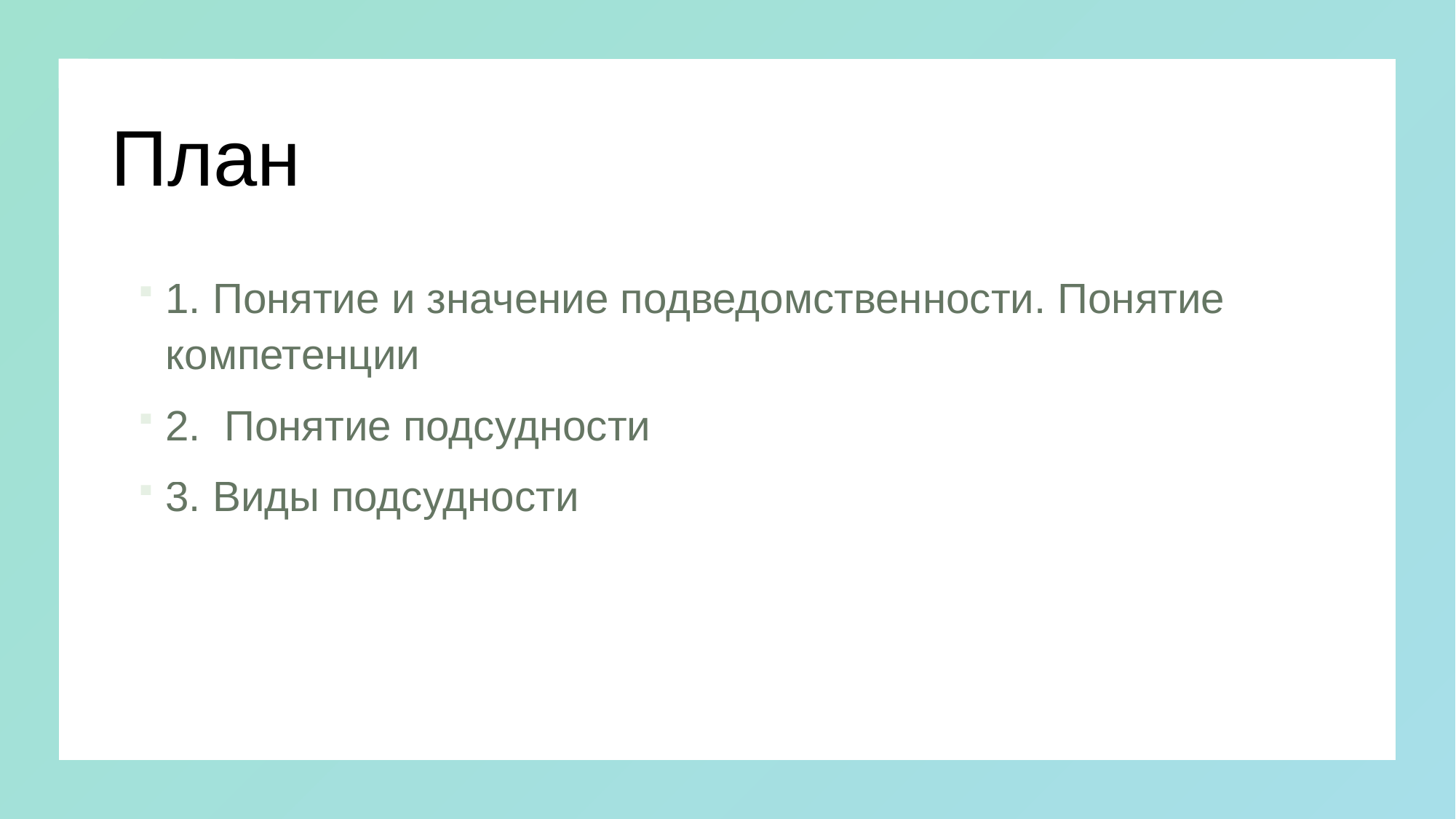

# План
1. Понятие и значение подведомственности. Понятие компетенции
2.  Понятие подсудности
3. Виды подсудности